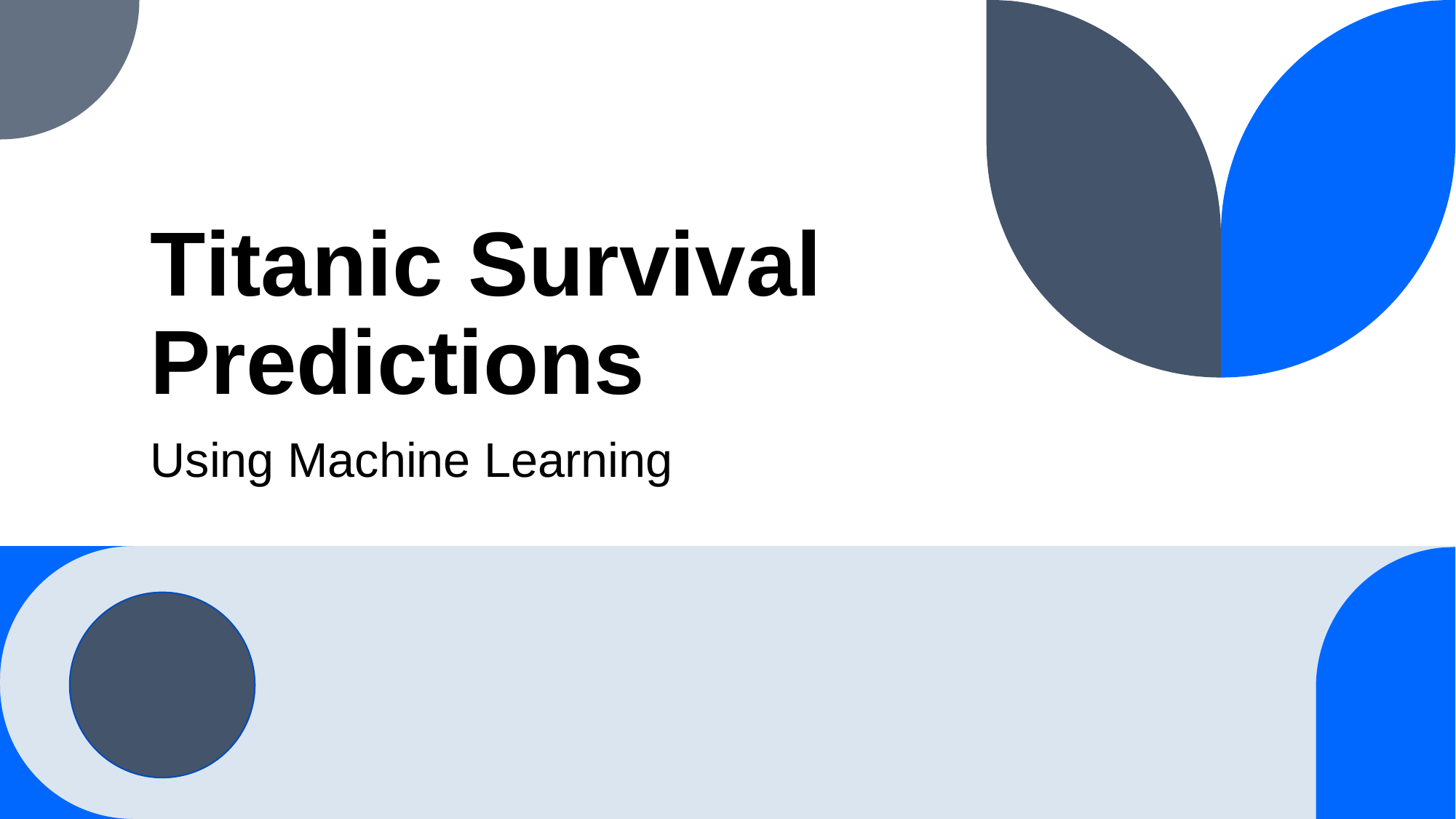

# Titanic Survival Predictions
Using Machine Learning